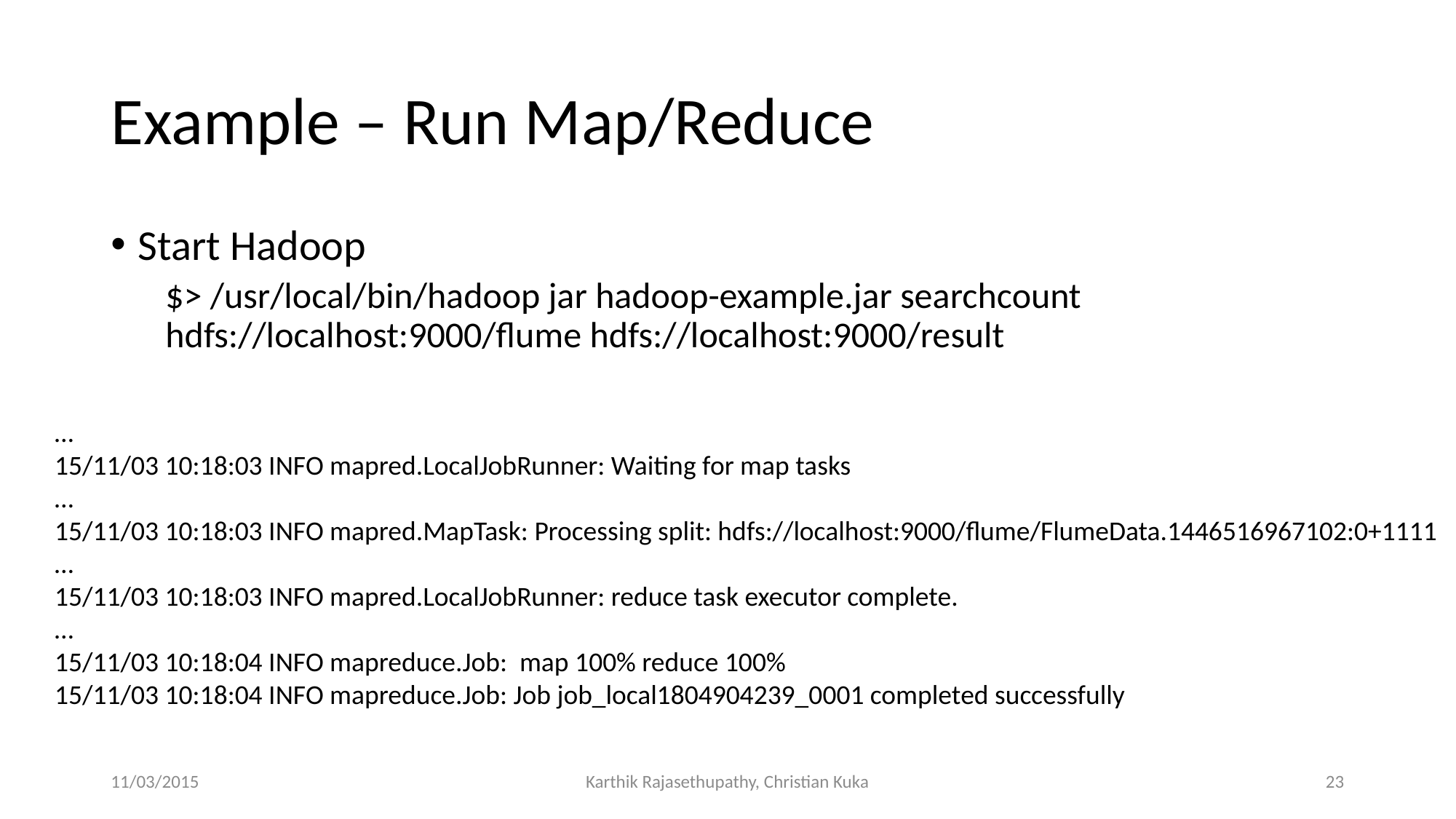

# Example – Run Map/Reduce
Start Hadoop
$> /usr/local/bin/hadoop jar hadoop-example.jar searchcount hdfs://localhost:9000/flume hdfs://localhost:9000/result

…
15/11/03 10:18:03 INFO mapred.LocalJobRunner: Waiting for map tasks
…
15/11/03 10:18:03 INFO mapred.MapTask: Processing split: hdfs://localhost:9000/flume/FlumeData.1446516967102:0+1111
…
15/11/03 10:18:03 INFO mapred.LocalJobRunner: reduce task executor complete.
…
15/11/03 10:18:04 INFO mapreduce.Job:  map 100% reduce 100%
15/11/03 10:18:04 INFO mapreduce.Job: Job job_local1804904239_0001 completed successfully

11/03/2015
Karthik Rajasethupathy, Christian Kuka
23